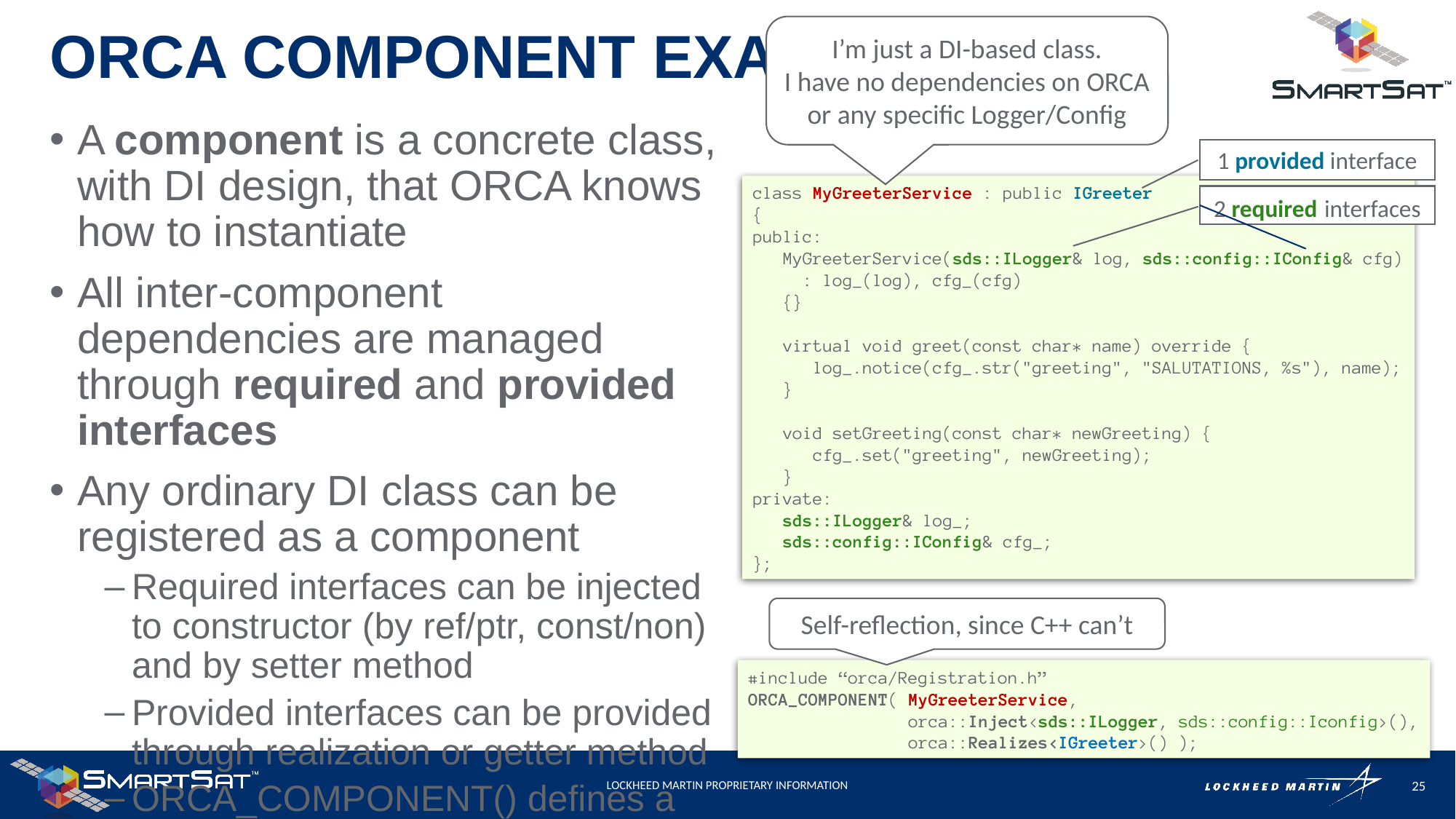

ORCA Component Example
I’m just a DI-based class.
I have no dependencies on ORCA or any specific Logger/Config
A component is a concrete class, with DI design, that ORCA knows how to instantiate
All inter-component dependencies are managed through required and provided interfaces
Any ordinary DI class can be registered as a component
Required interfaces can be injected to constructor (by ref/ptr, const/non) and by setter method
Provided interfaces can be provided through realization or getter method
ORCA_COMPONENT() defines a template-generated factory and adds it to ORCA’s component factory registry

1 provided interface
class MyGreeterService : public IGreeter
{
public:
   MyGreeterService(sds::ILogger& log, sds::config::IConfig& cfg)
     : log_(log), cfg_(cfg)
   {}

   virtual void greet(const char* name) override {
      log_.notice(cfg_.str("greeting", "SALUTATIONS, %s"), name);
   }

   void setGreeting(const char* newGreeting) {
      cfg_.set("greeting", newGreeting);
   }
private:
   sds::ILogger& log_;
   sds::config::IConfig& cfg_;
};
2 required interfaces
Self-reflection, since C++ can’t
#include “orca/Registration.h”
ORCA_COMPONENT( MyGreeterService,
                orca::Inject<sds::ILogger, sds::config::Iconfig>(),
                orca::Realizes<IGreeter>() );